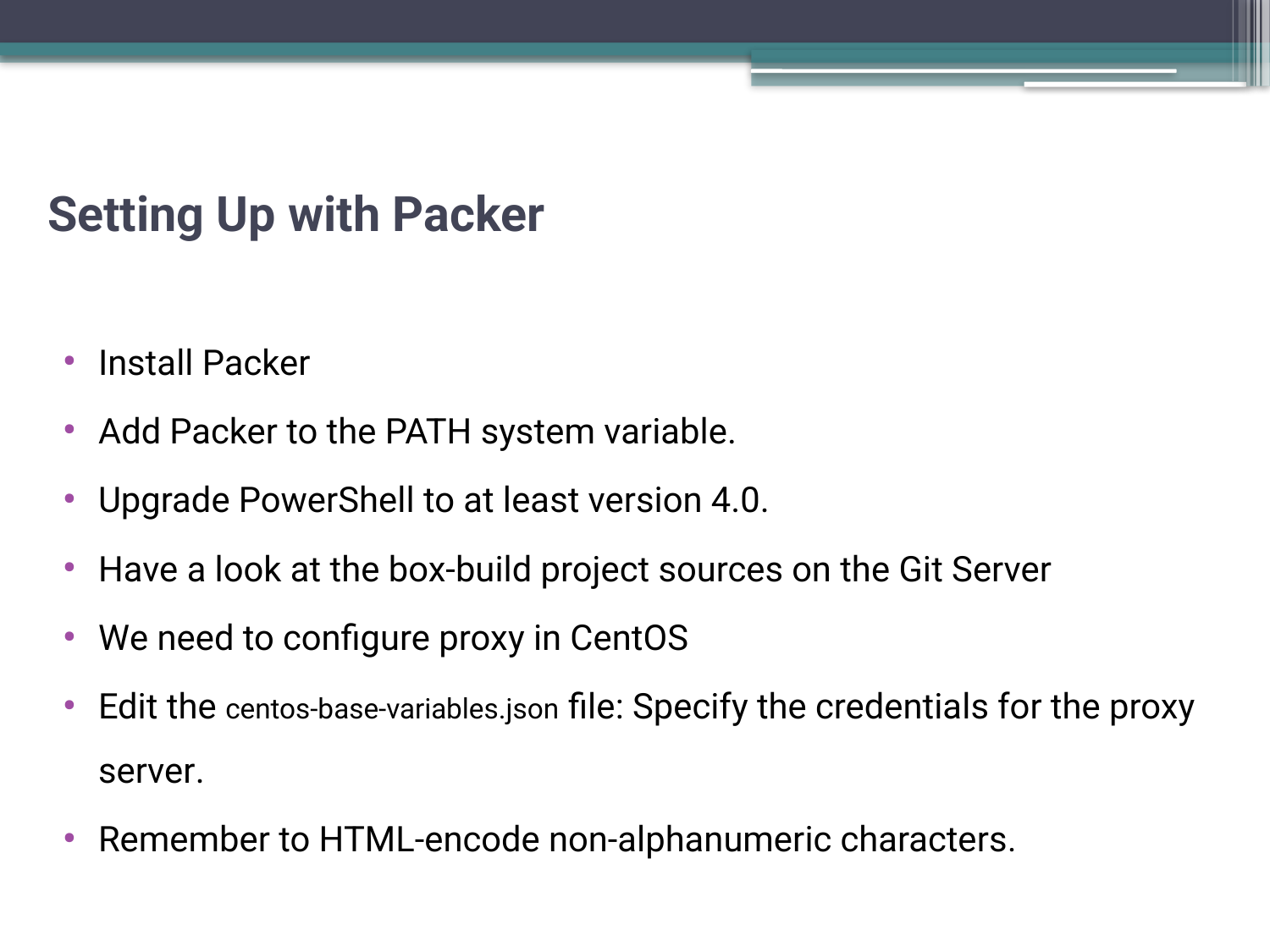

# Setting Up with Packer
Install Packer
Add Packer to the PATH system variable.
Upgrade PowerShell to at least version 4.0.
Have a look at the box-build project sources on the Git Server
We need to configure proxy in CentOS
Edit the centos-base-variables.json file: Specify the credentials for the proxy server.
Remember to HTML-encode non-alphanumeric characters.